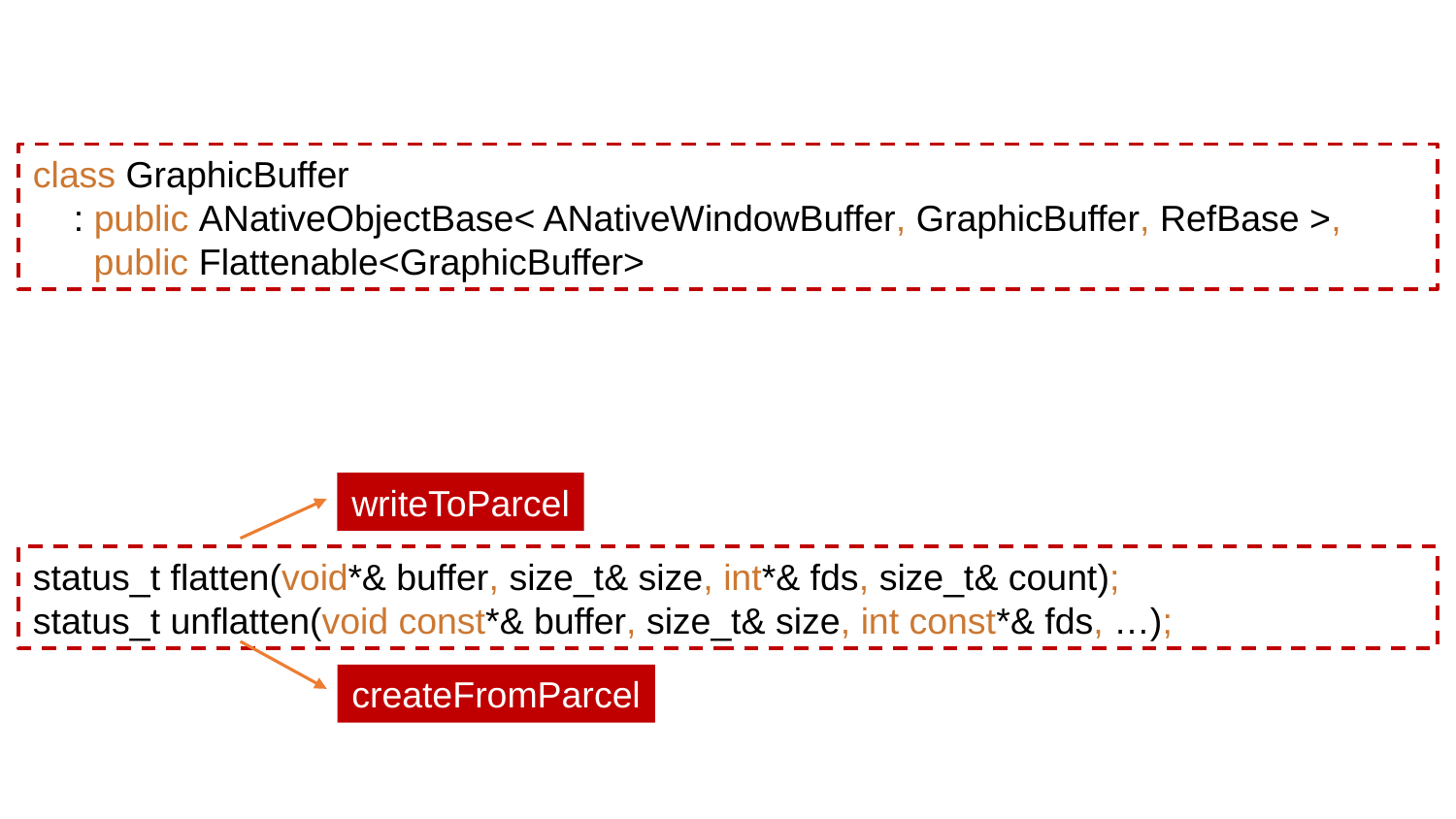

class GraphicBuffer
    : public ANativeObjectBase< ANativeWindowBuffer, GraphicBuffer, RefBase >,
      public Flattenable<GraphicBuffer>
writeToParcel
status_t flatten(void*& buffer, size_t& size, int*& fds, size_t& count);
status_t unflatten(void const*& buffer, size_t& size, int const*& fds, …);
createFromParcel